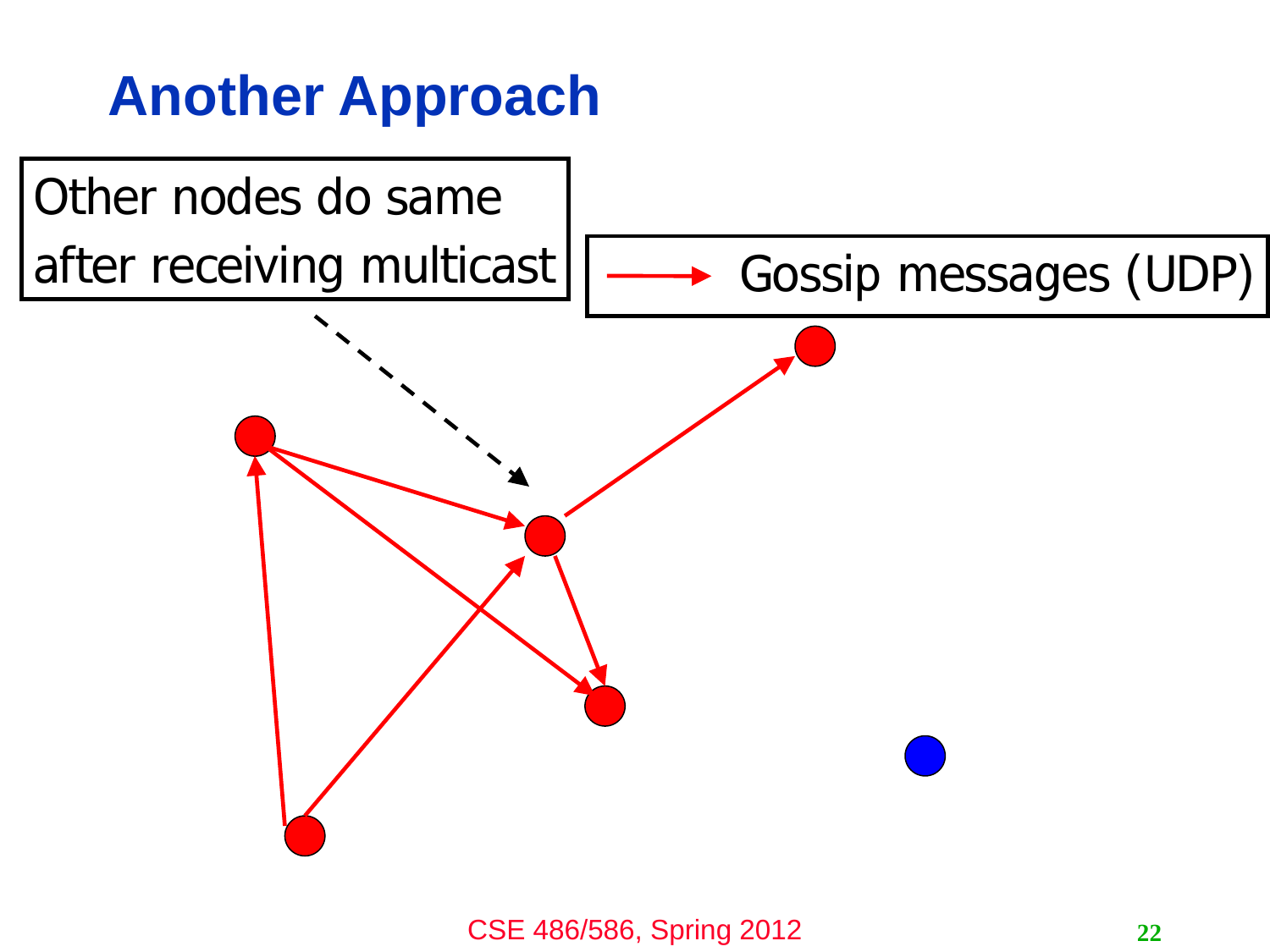

# Another Approach
Other nodes do same
after receiving multicast

Gossip messages (UDP)

22